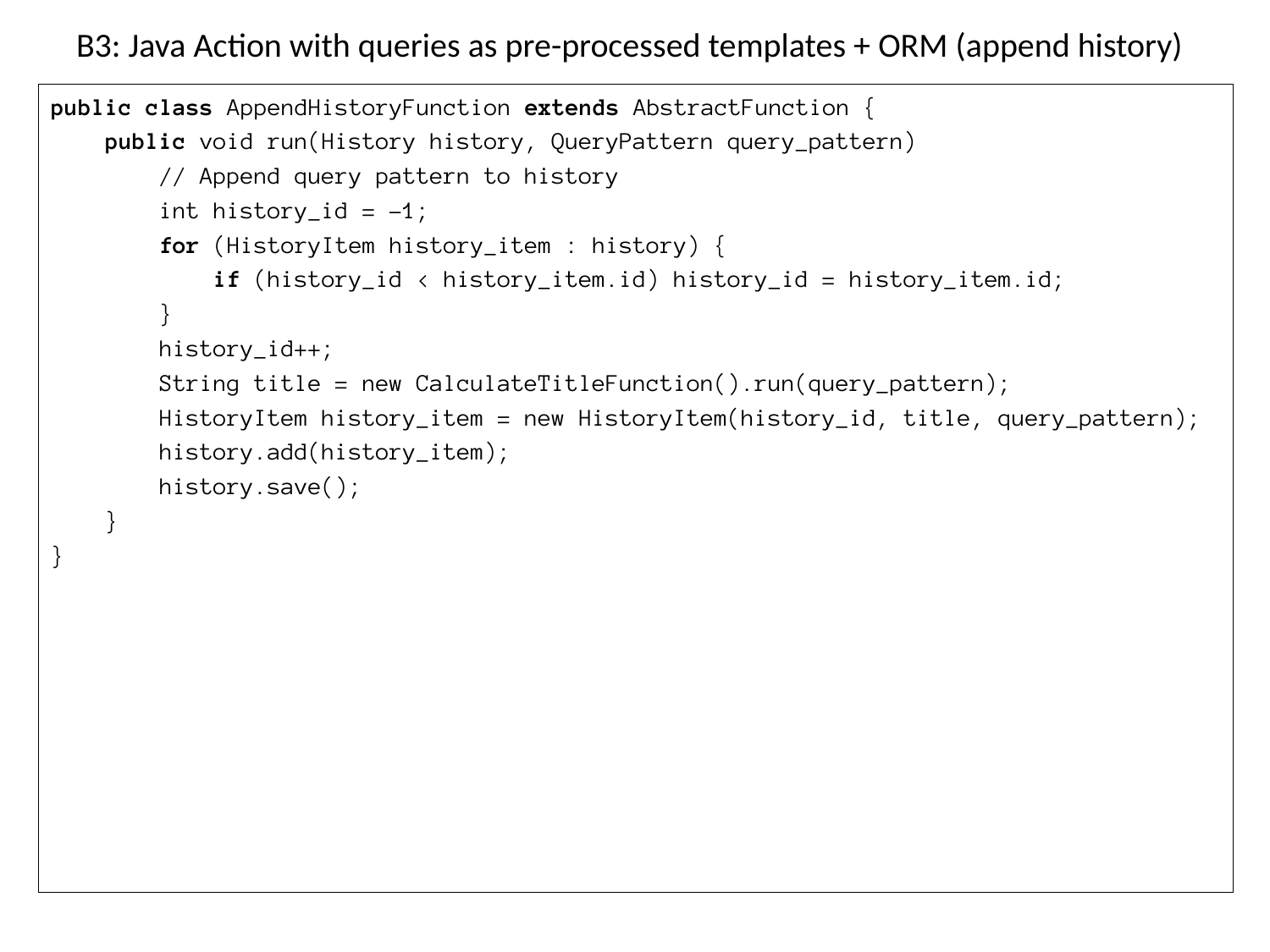

# B3: Java Action with queries as pre-processed templates + ORM (append history)
public class AppendHistoryFunction extends AbstractFunction {
    public void run(History history, QueryPattern query_pattern)
        // Append query pattern to history
        int history_id = -1;
        for (HistoryItem history_item : history) {
            if (history_id < history_item.id) history_id = history_item.id;
        }
        history_id++;
        String title = new CalculateTitleFunction().run(query_pattern);
        HistoryItem history_item = new HistoryItem(history_id, title, query_pattern);
        history.add(history_item);
        history.save();
    }
}